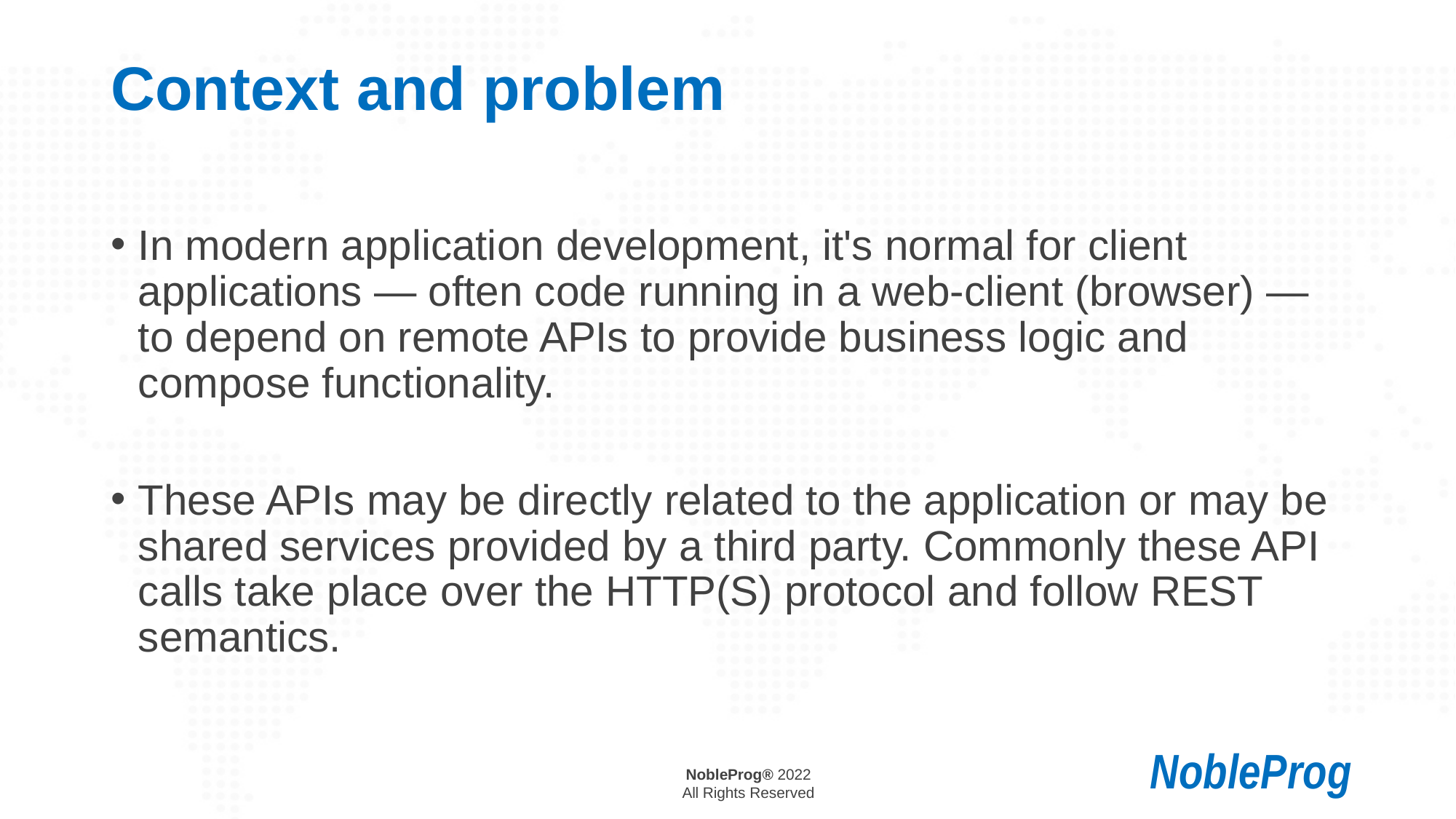

# Context and problem
In modern application development, it's normal for client applications — often code running in a web-client (browser) — to depend on remote APIs to provide business logic and compose functionality.

These APIs may be directly related to the application or may be shared services provided by a third party. Commonly these API calls take place over the HTTP(S) protocol and follow REST semantics.